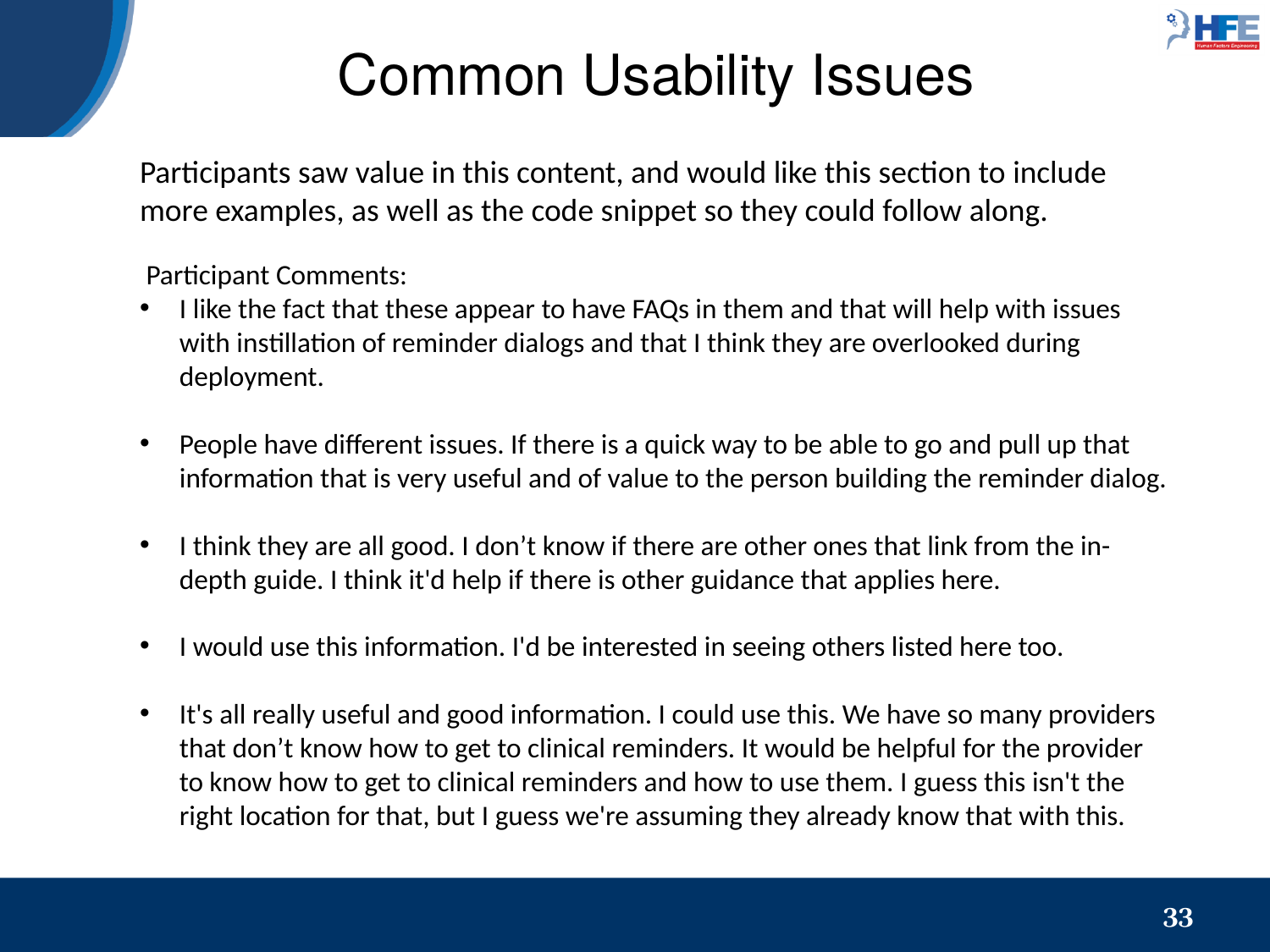

# Common Usability Issues
Participants saw value in this content, and would like this section to include more examples, as well as the code snippet so they could follow along.

 Participant Comments:
I like the fact that these appear to have FAQs in them and that will help with issues with instillation of reminder dialogs and that I think they are overlooked during deployment.

People have different issues. If there is a quick way to be able to go and pull up that information that is very useful and of value to the person building the reminder dialog.

I think they are all good. I don’t know if there are other ones that link from the in-depth guide. I think it'd help if there is other guidance that applies here.

I would use this information. I'd be interested in seeing others listed here too.

It's all really useful and good information. I could use this. We have so many providers that don’t know how to get to clinical reminders. It would be helpful for the provider to know how to get to clinical reminders and how to use them. I guess this isn't the right location for that, but I guess we're assuming they already know that with this.

33